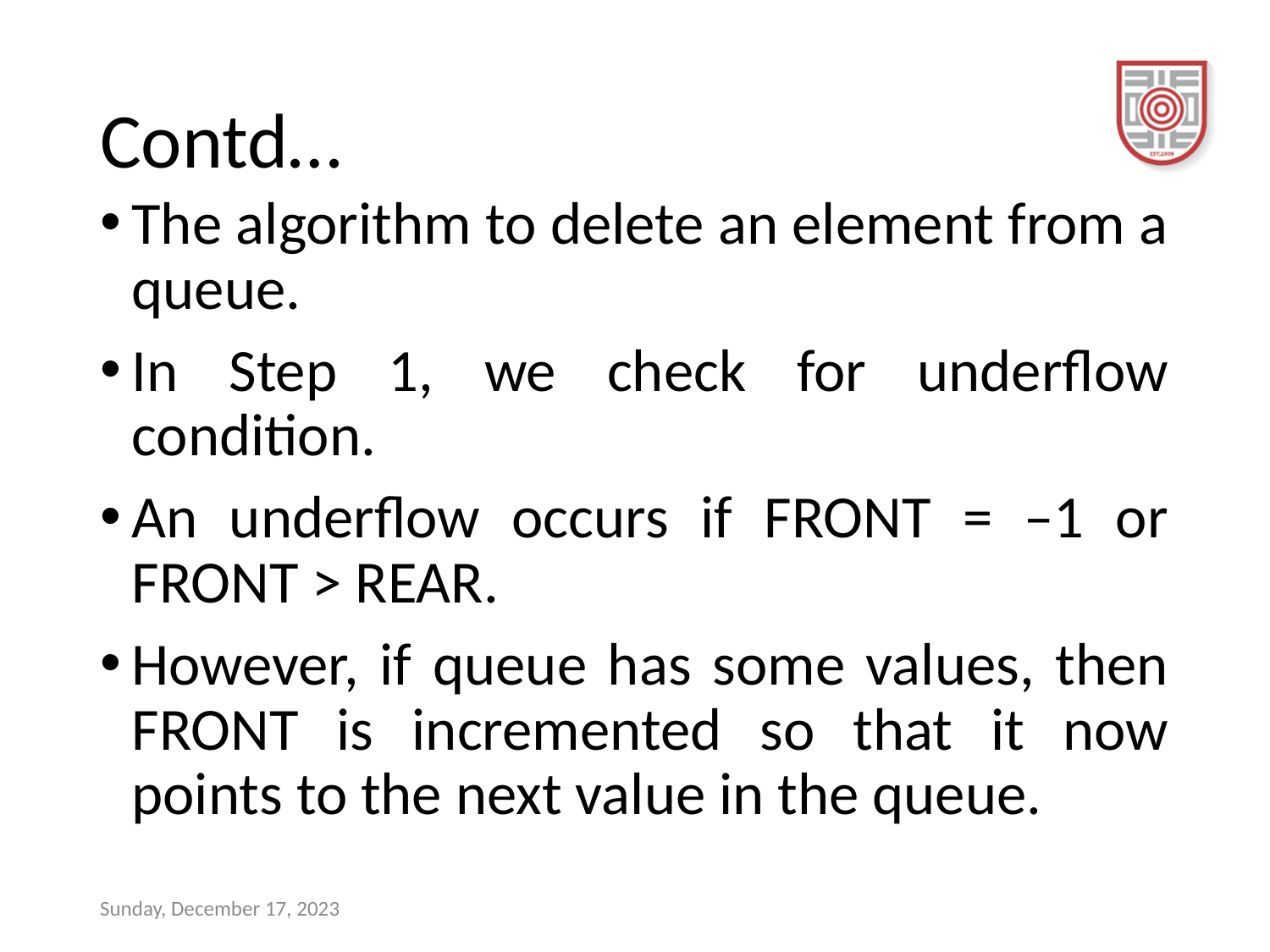

# Contd…
The algorithm to delete an element from a queue.
In Step 1, we check for underflow condition.
An underflow occurs if FRONT = –1 or FRONT > REAR.
However, if queue has some values, then FRONT is incremented so that it now points to the next value in the queue.
Sunday, December 17, 2023